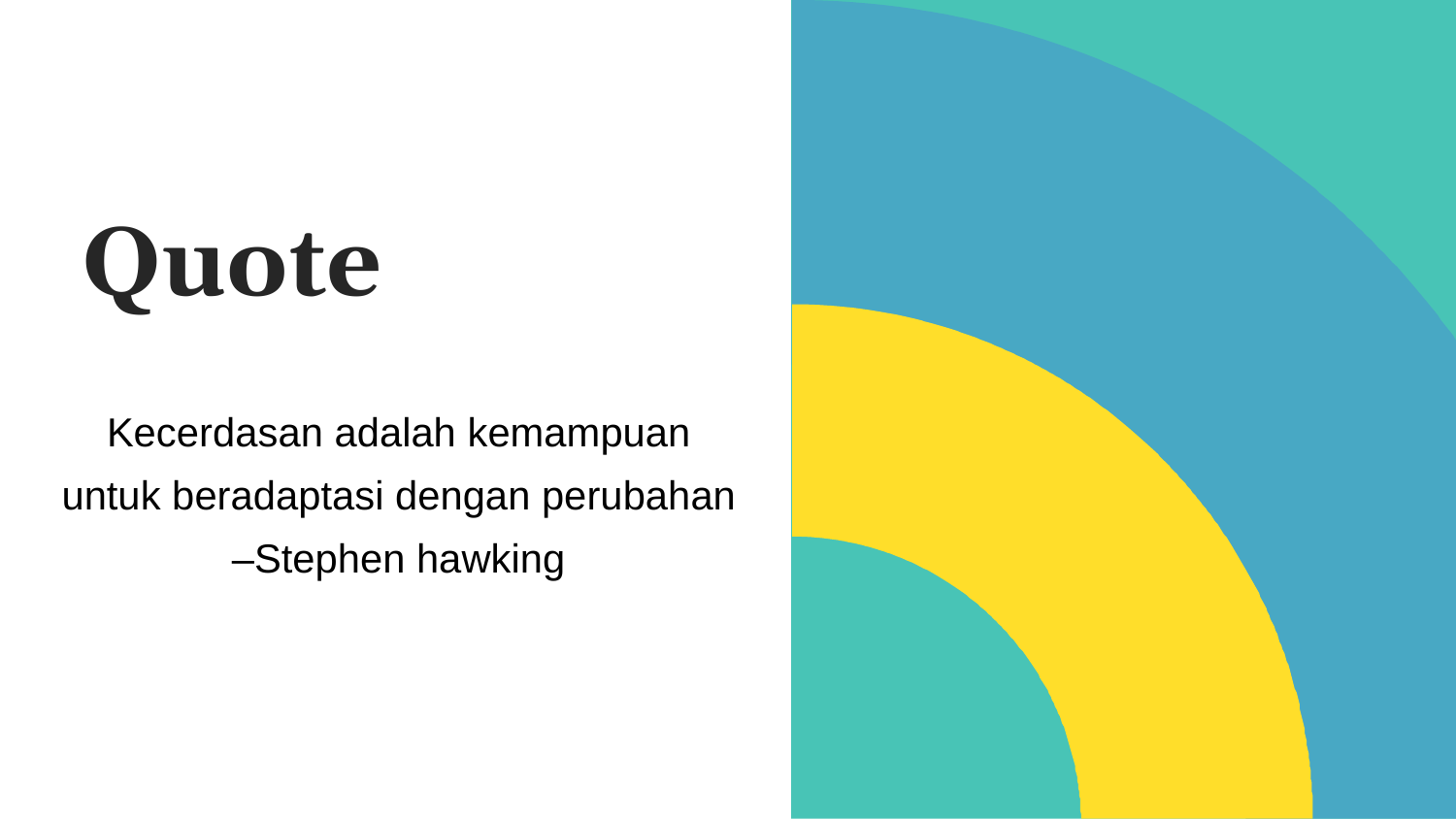

# Quote
Kecerdasan adalah kemampuan untuk beradaptasi dengan perubahan –Stephen hawking